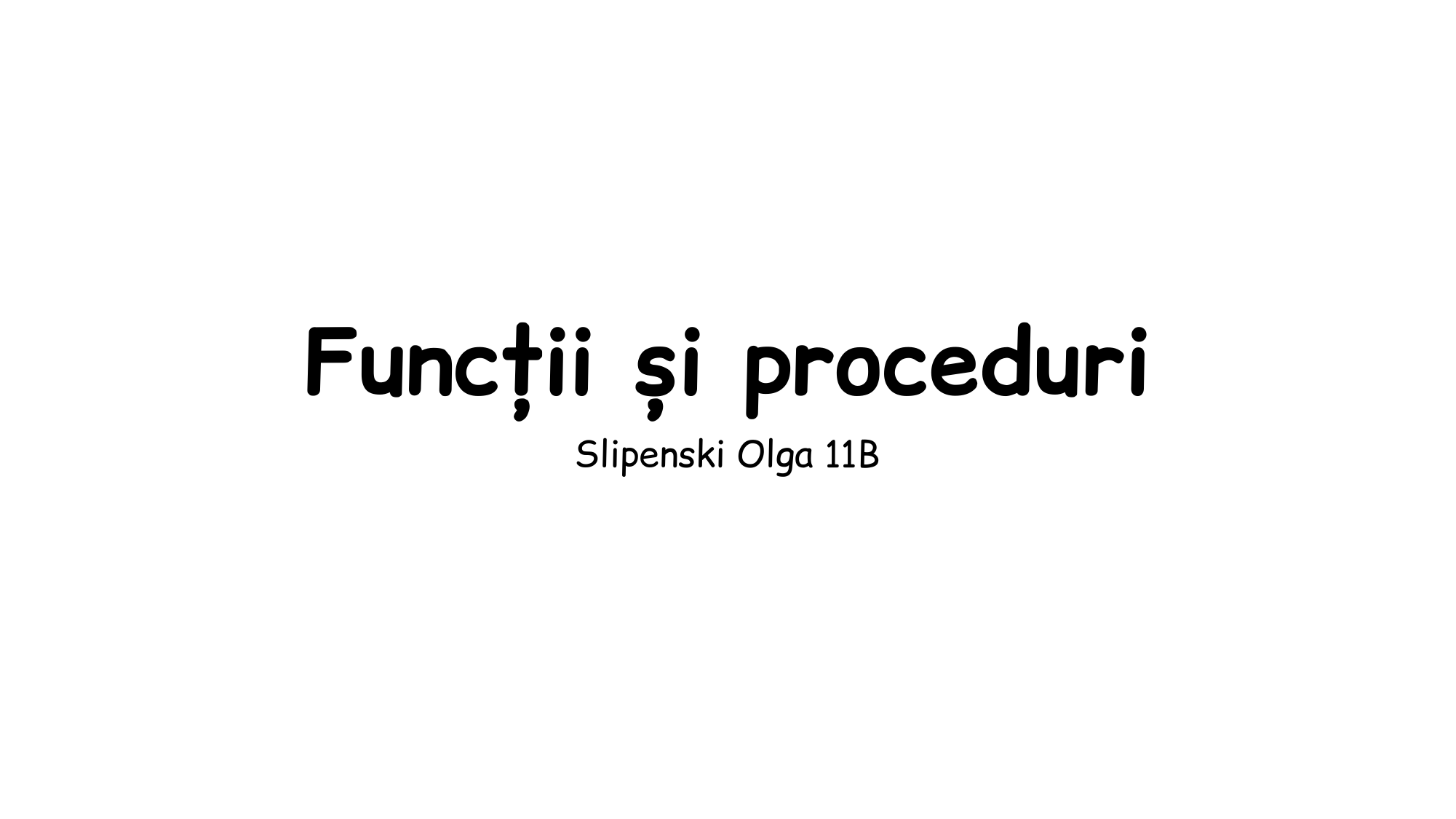

# Funcții și proceduri
Slipenski Olga 11B